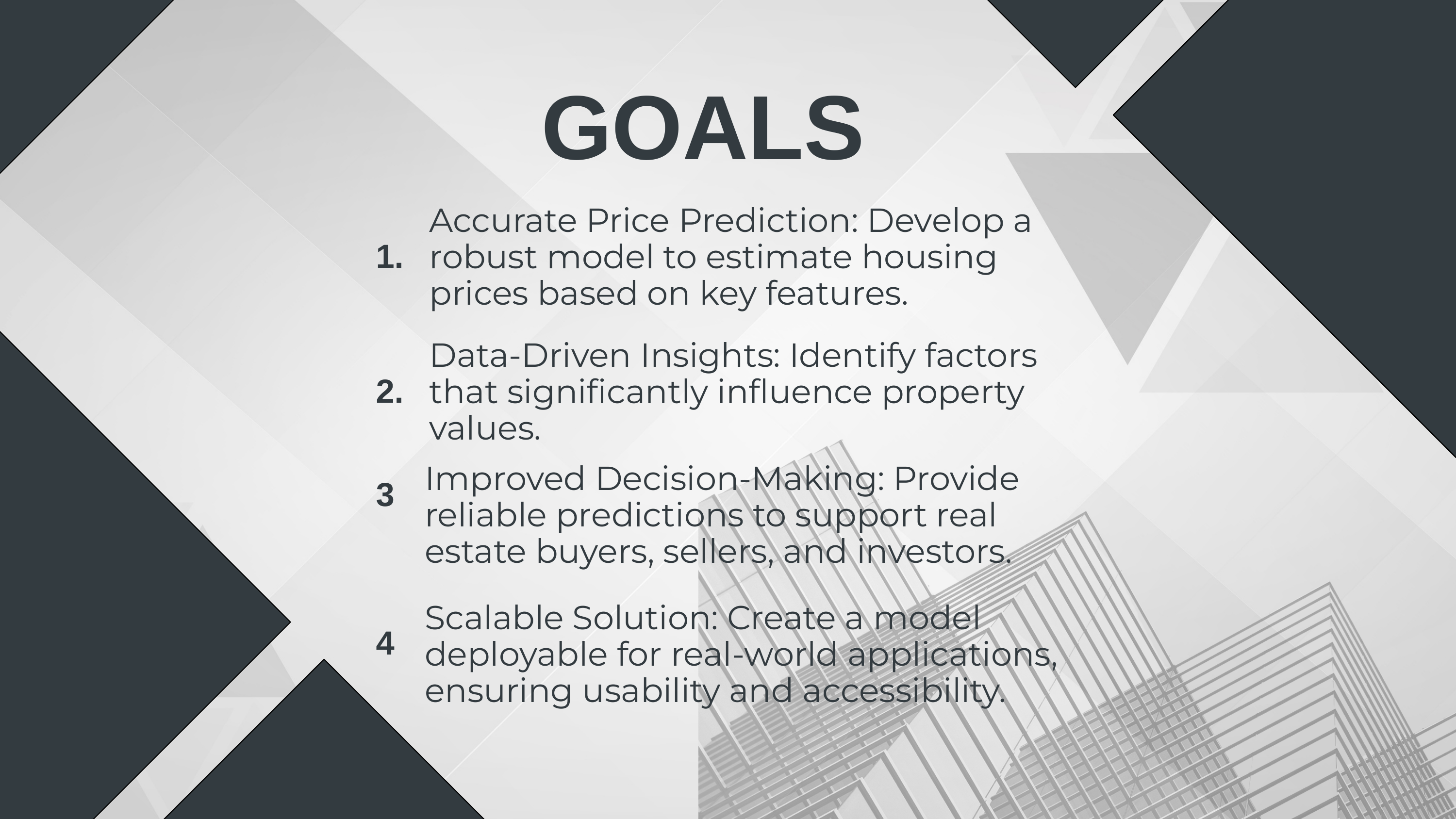

GOALS
Accurate Price Prediction: Develop a robust model to estimate housing prices based on key features.
1.

Data-Driven Insights: Identify factors that significantly influence property values.
2.

Improved Decision-Making: Provide reliable predictions to support real estate buyers, sellers, and investors.
3
Scalable Solution: Create a model deployable for real-world applications, ensuring usability and accessibility.
4